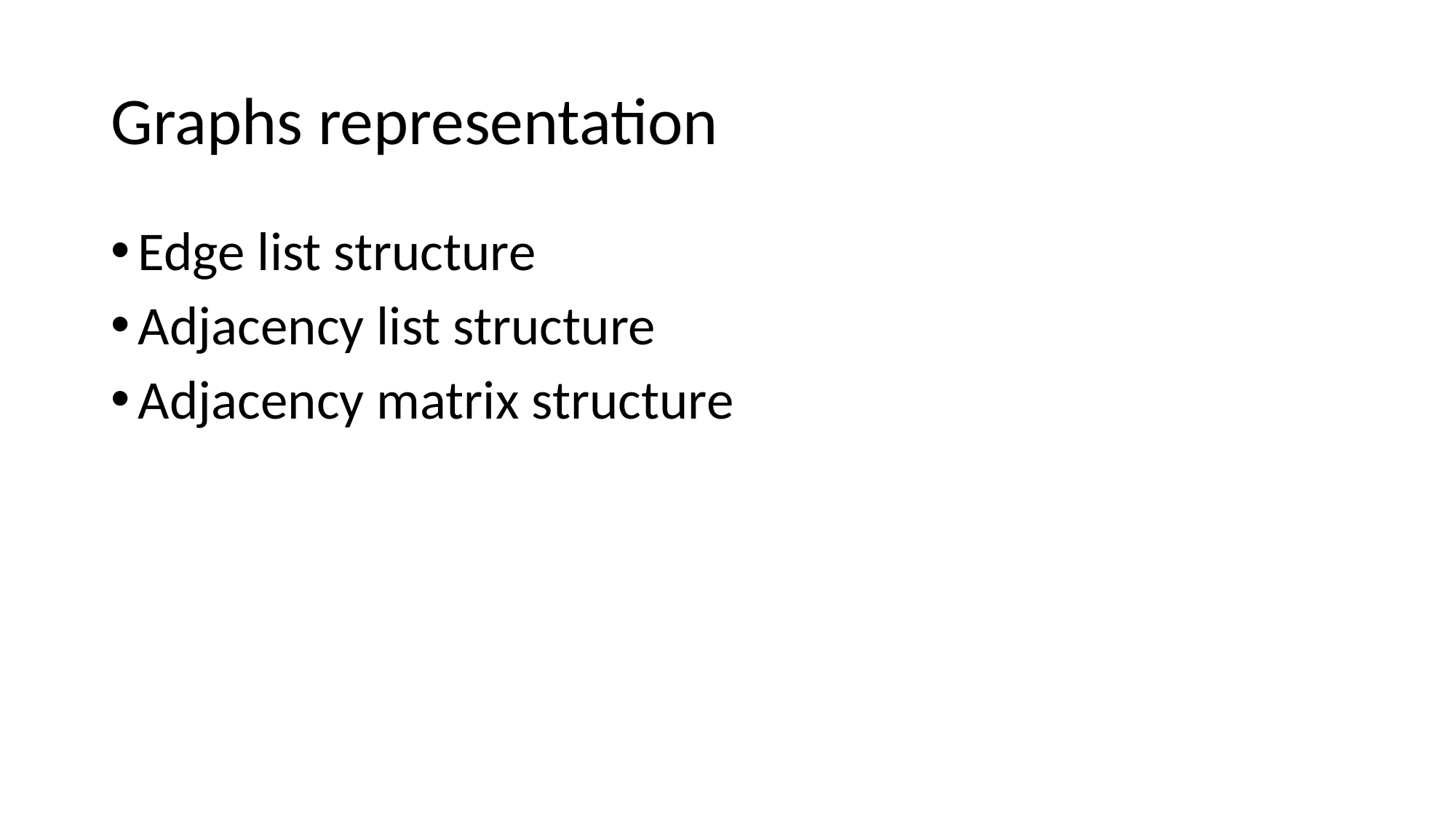

# Graphs representation
Edge list structure
Adjacency list structure
Adjacency matrix structure